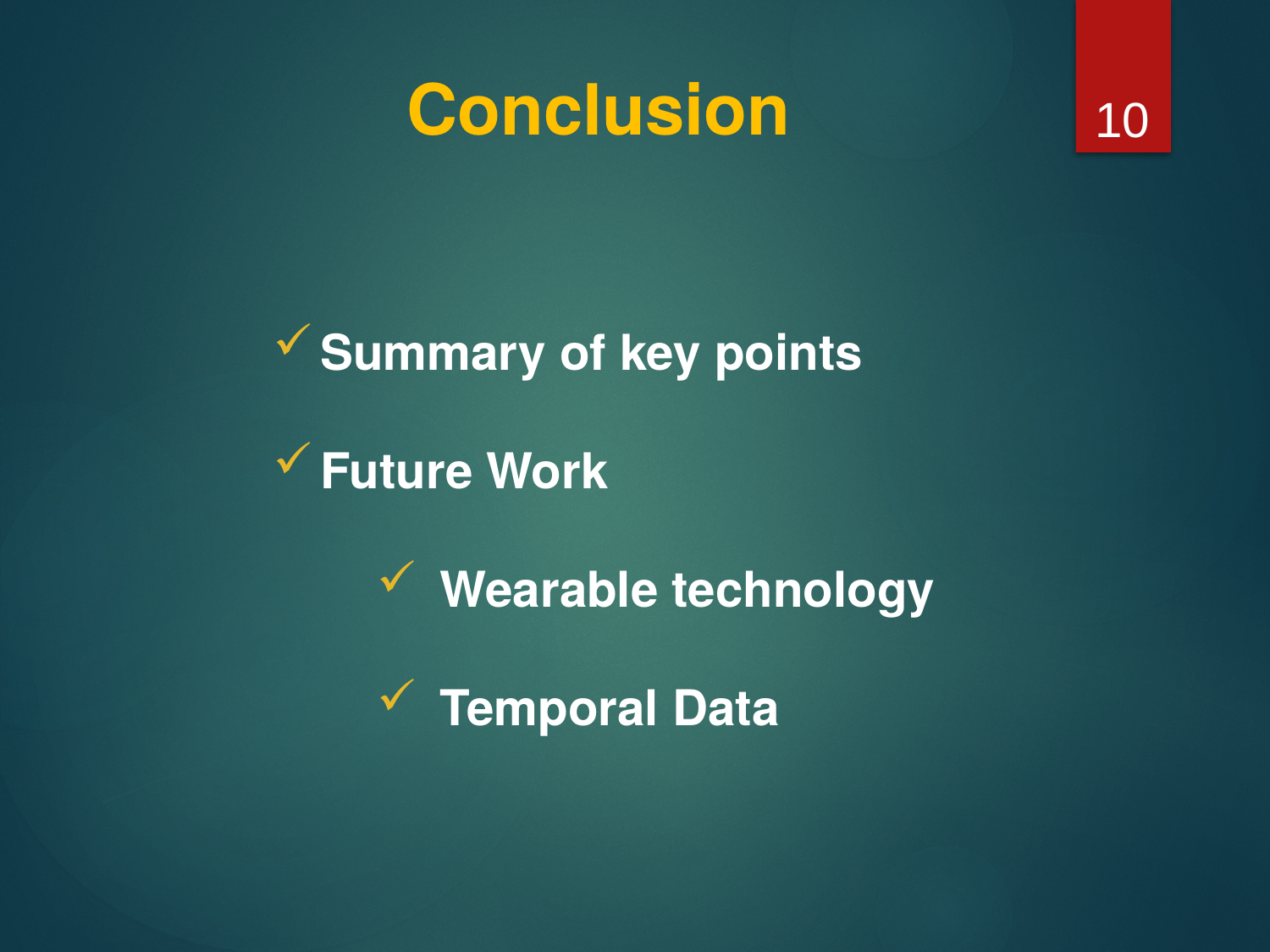

10
Conclusion
Summary of key points
Future Work
Wearable technology
Temporal Data